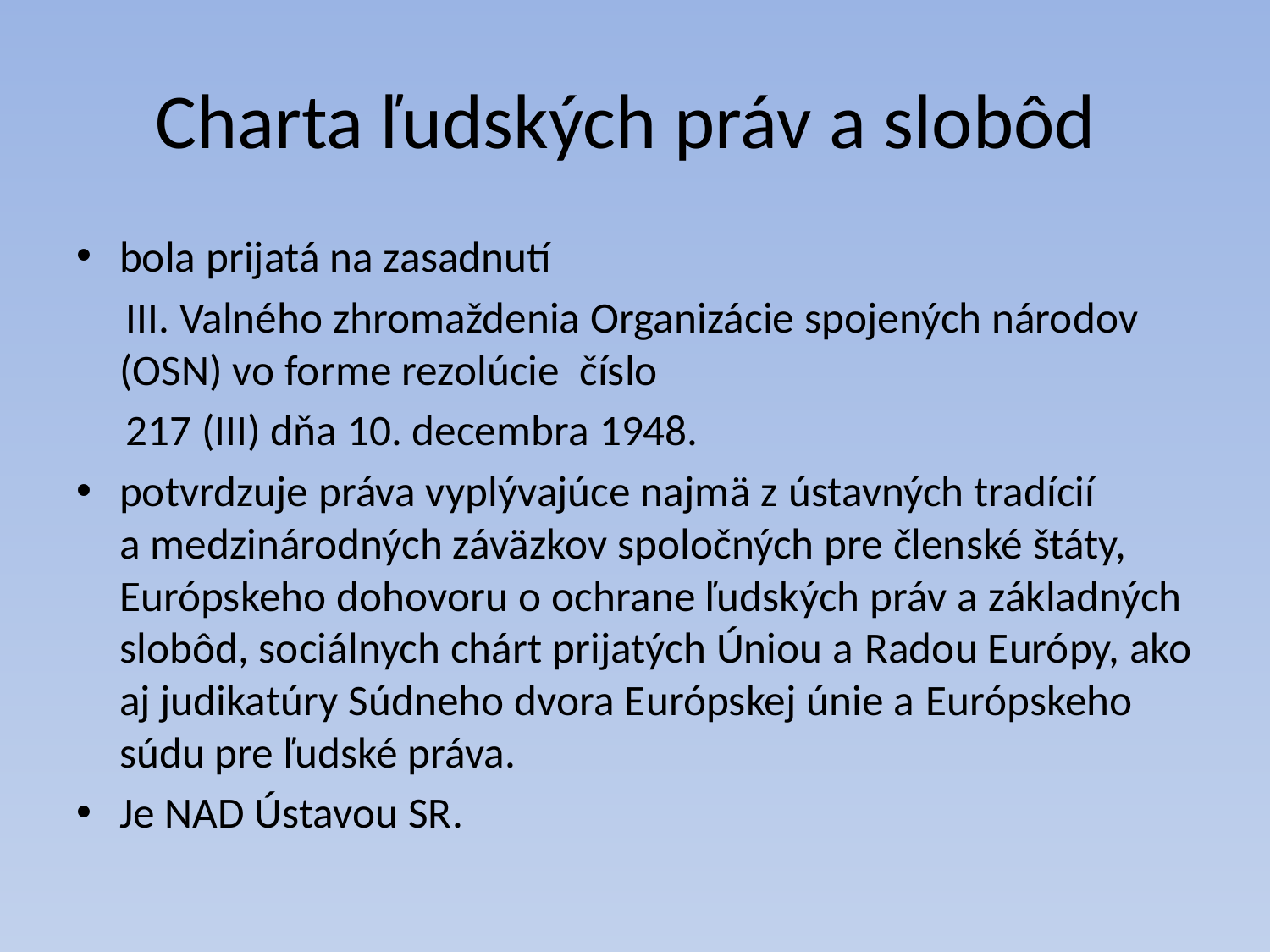

# Charta ľudských práv a slobôd
bola prijatá na zasadnutí
     III. Valného zhromaždenia Organizácie spojených národov (OSN) vo forme rezolúcie  číslo
     217 (III) dňa 10. decembra 1948.
potvrdzuje práva vyplývajúce najmä z ústavných tradícií a medzinárodných záväzkov spoločných pre členské štáty, Európskeho dohovoru o ochrane ľudských práv a základných slobôd, sociálnych chárt prijatých Úniou a Radou Európy, ako aj judikatúry Súdneho dvora Európskej únie a Európskeho súdu pre ľudské práva.
Je NAD Ústavou SR.